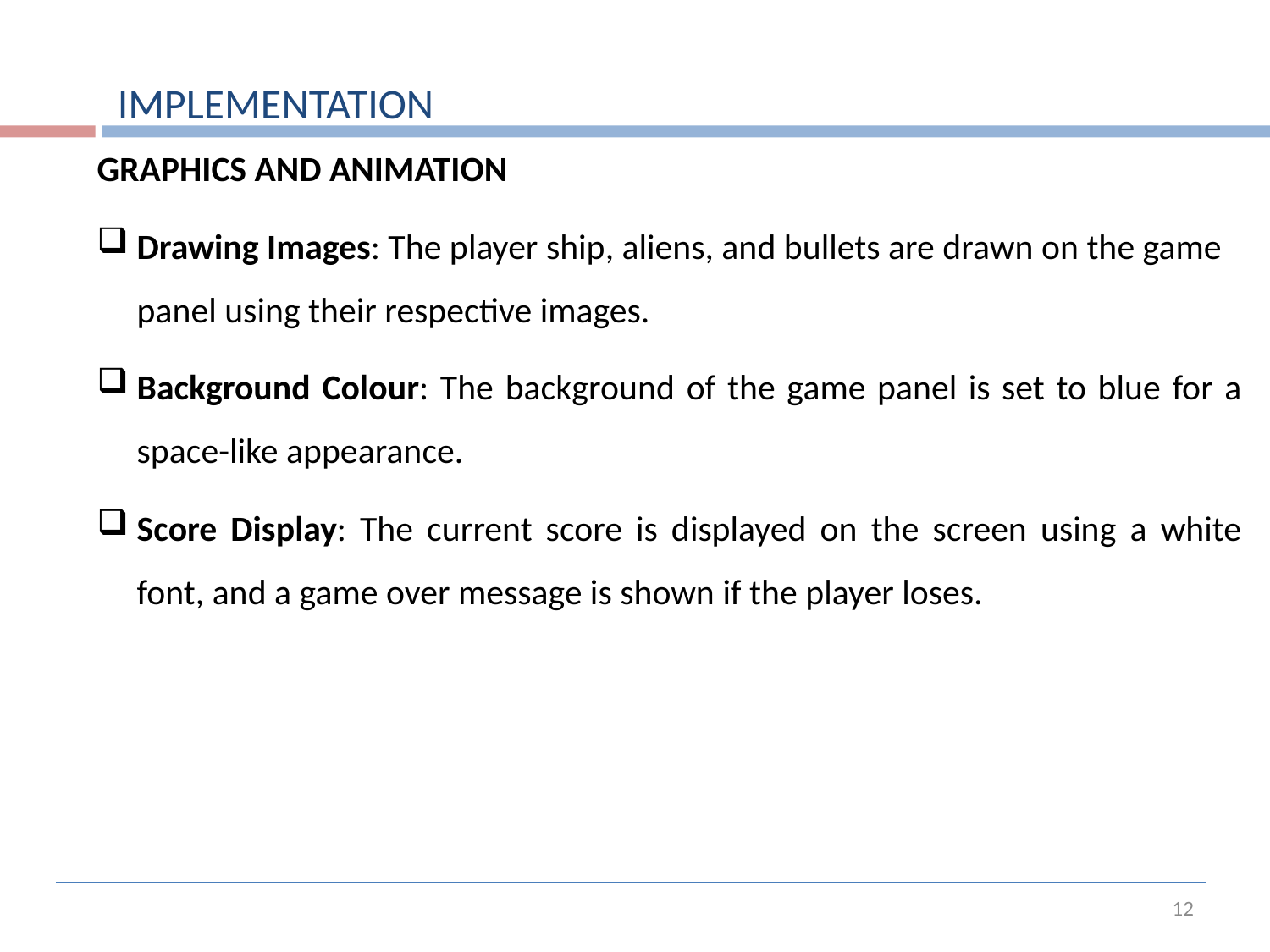

IMPLEMENTATION

GRAPHICS AND ANIMATION
Drawing Images: The player ship, aliens, and bullets are drawn on the game panel using their respective images.
Background Colour: The background of the game panel is set to blue for a space-like appearance.
Score Display: The current score is displayed on the screen using a white font, and a game over message is shown if the player loses.

12